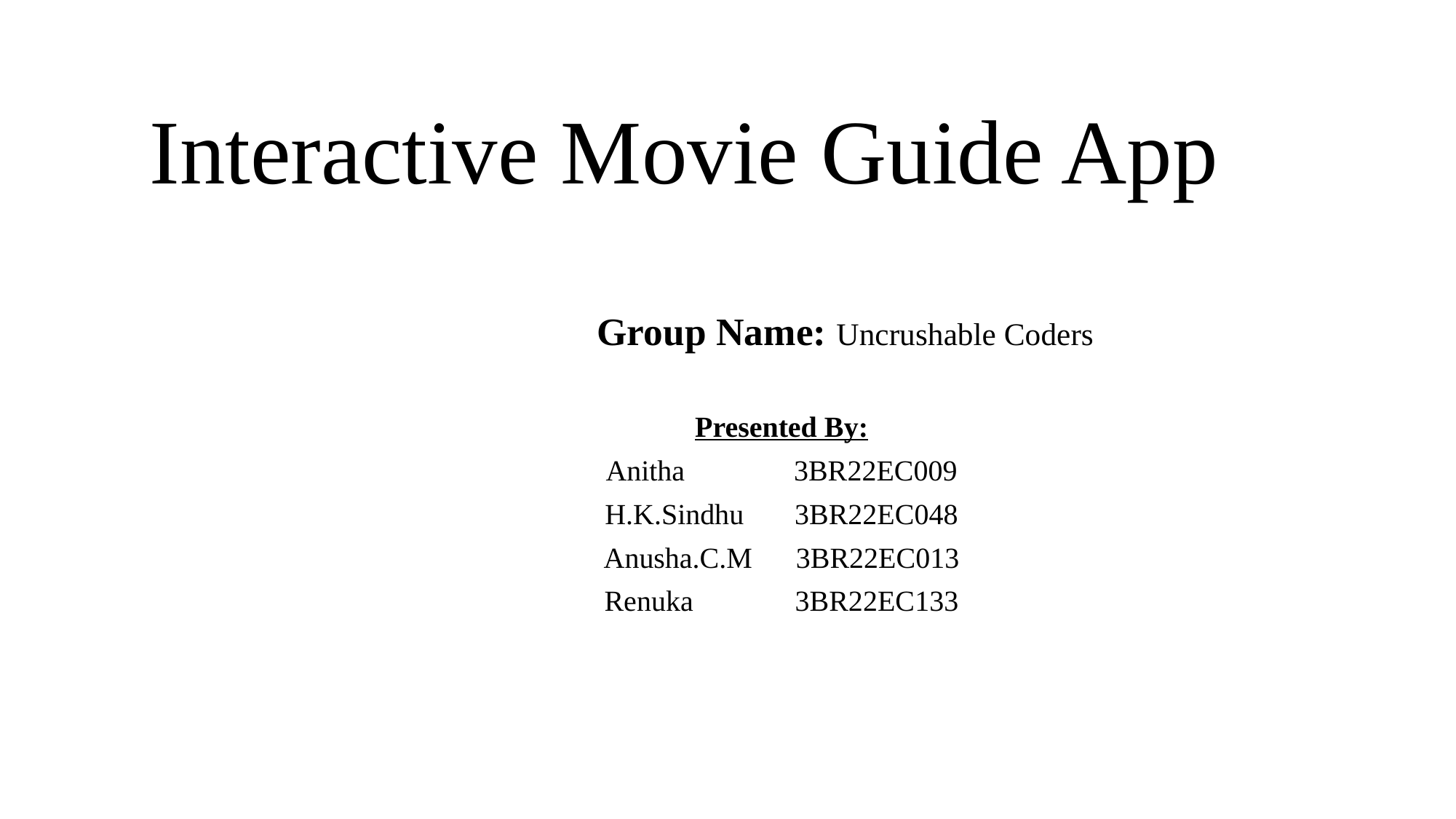

# Interactive Movie Guide App
             Group Name: Uncrushable Coders

Presented By:
Anitha               3BR22EC009
H.K.Sindhu       3BR22EC048
Anusha.C.M      3BR22EC013
Renuka              3BR22EC133